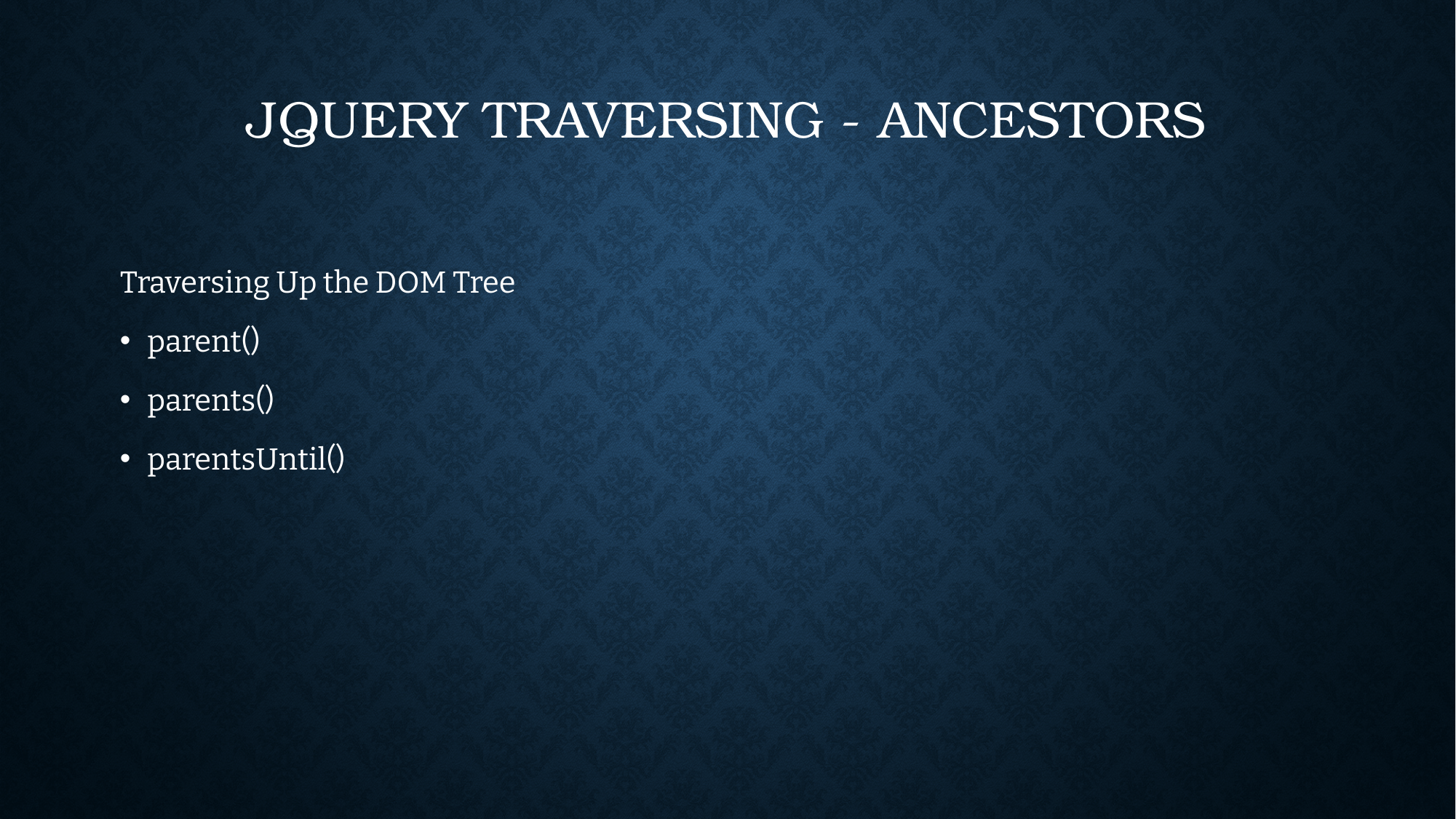

# jQuery Traversing - Ancestors
Traversing Up the DOM Tree
parent()
parents()
parentsUntil()